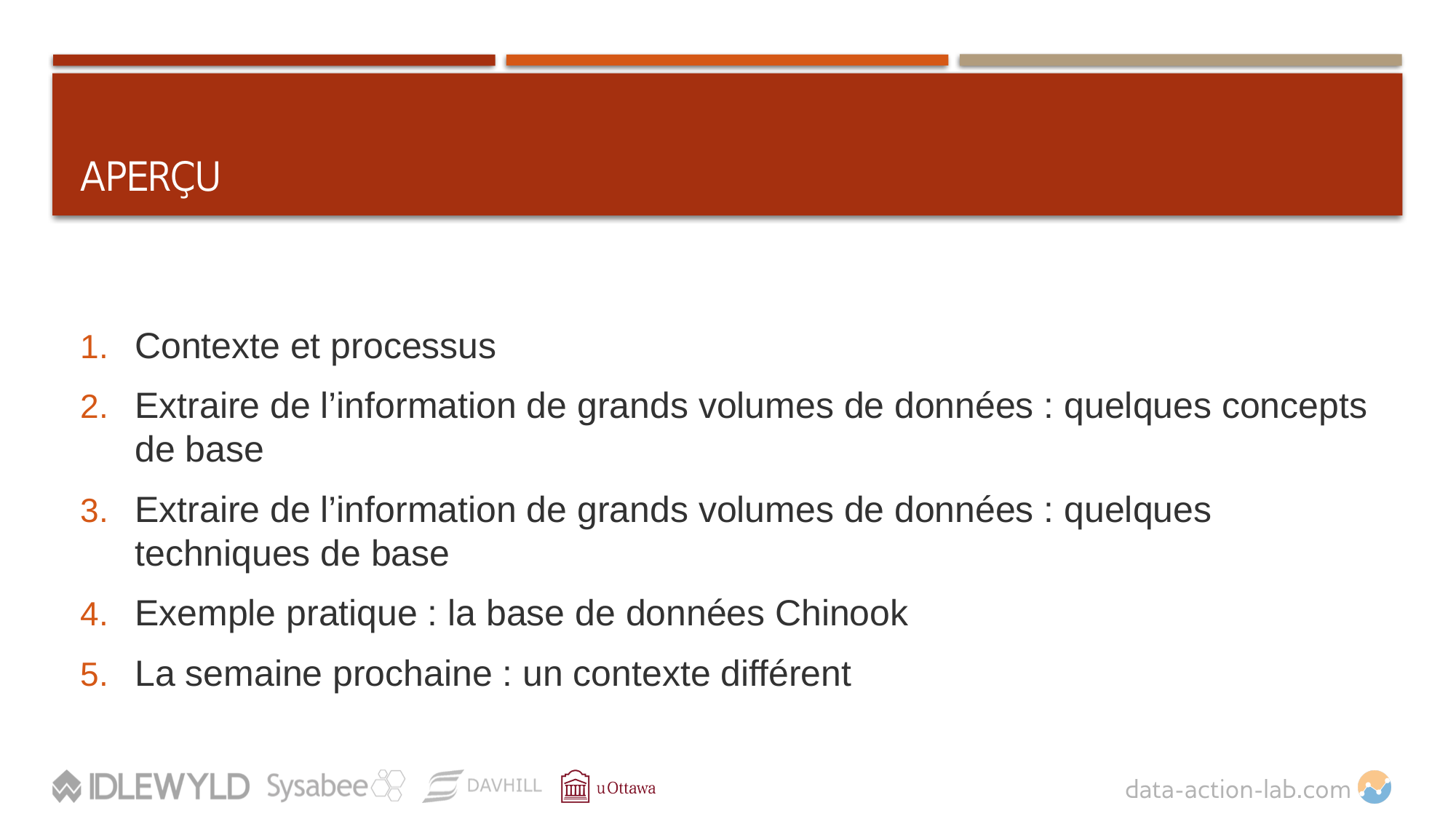

# APERÇU
Contexte et processus
Extraire de l’information de grands volumes de données : quelques concepts de base
Extraire de l’information de grands volumes de données : quelques techniques de base
Exemple pratique : la base de données Chinook
La semaine prochaine : un contexte différent